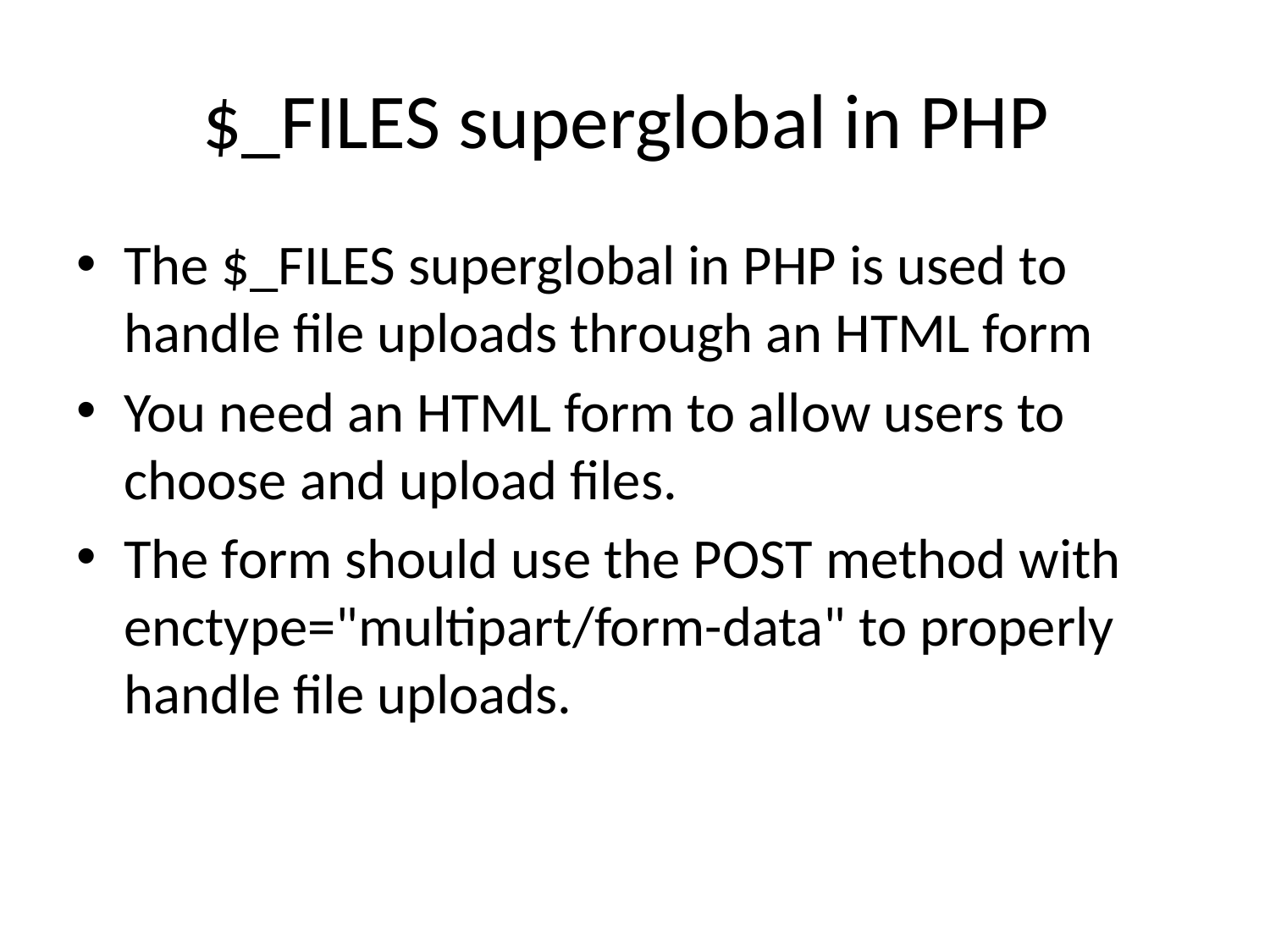

# $_FILES superglobal in PHP
The $_FILES superglobal in PHP is used to handle file uploads through an HTML form
You need an HTML form to allow users to choose and upload files.
The form should use the POST method with enctype="multipart/form-data" to properly handle file uploads.